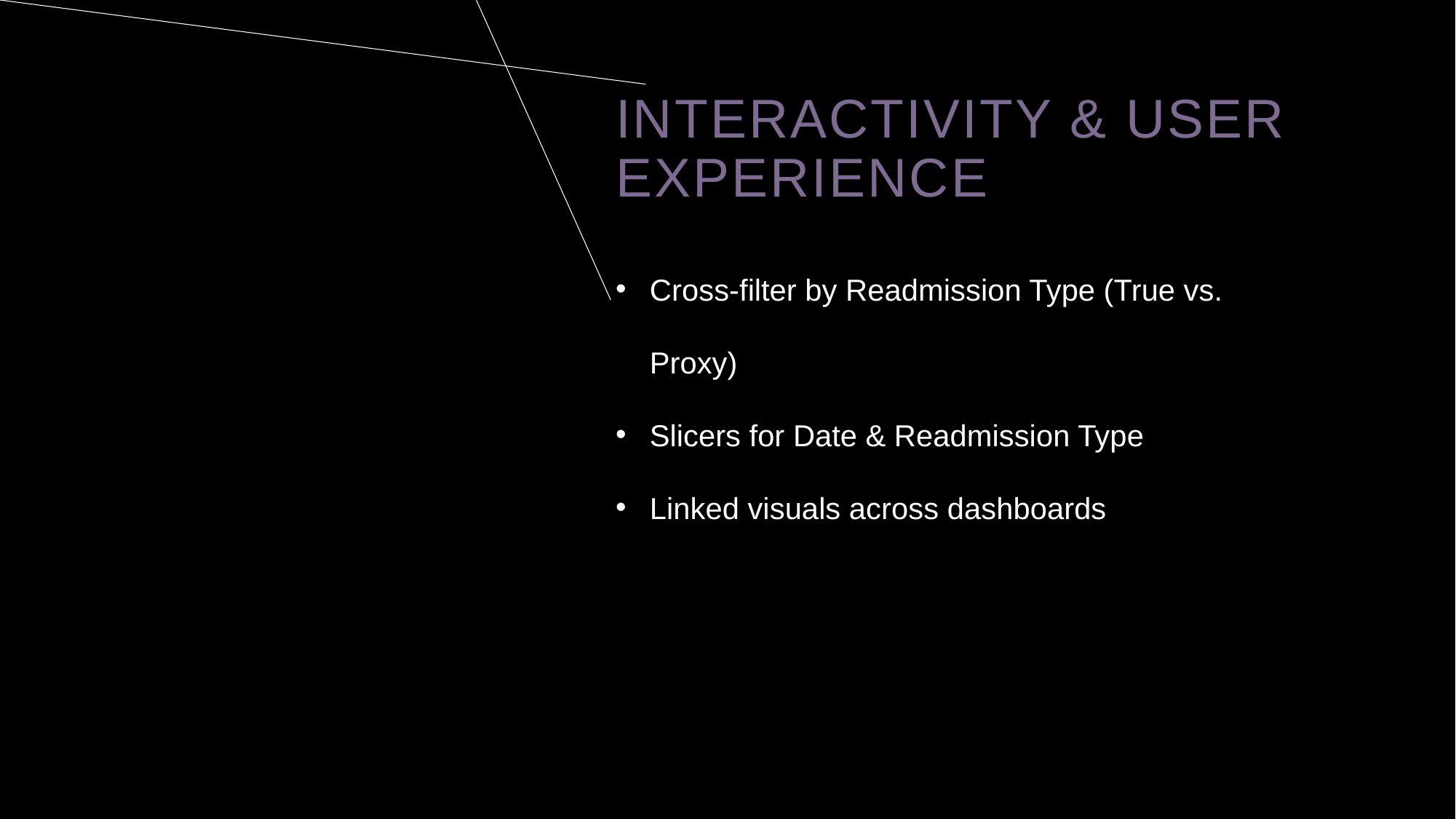

# Interactivity & User Experience
Cross-filter by Readmission Type (True vs. Proxy)
Slicers for Date & Readmission Type
Linked visuals across dashboards